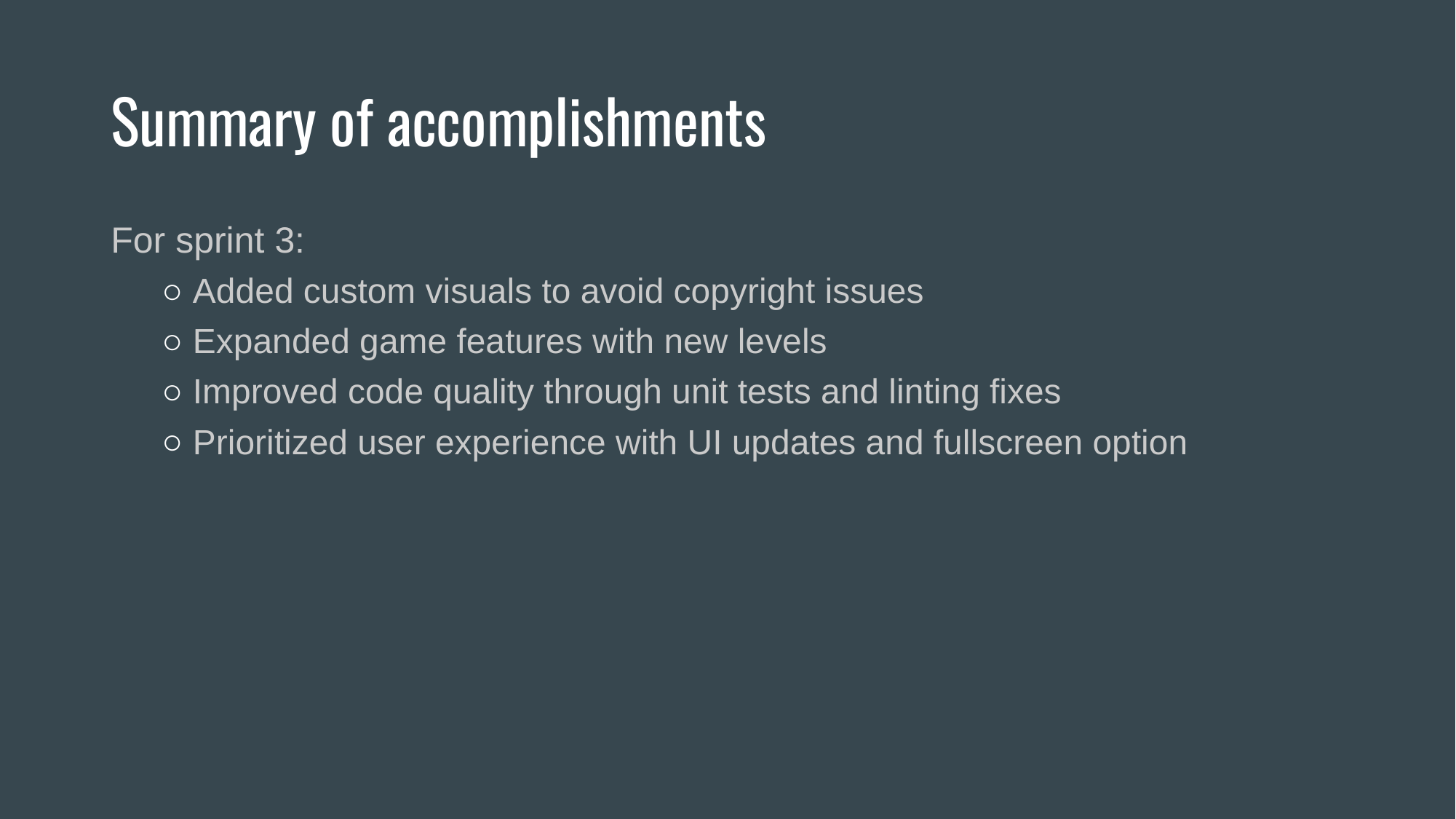

# Summary of accomplishments
For sprint 3:
Added custom visuals to avoid copyright issues
Expanded game features with new levels
Improved code quality through unit tests and linting fixes
Prioritized user experience with UI updates and fullscreen option